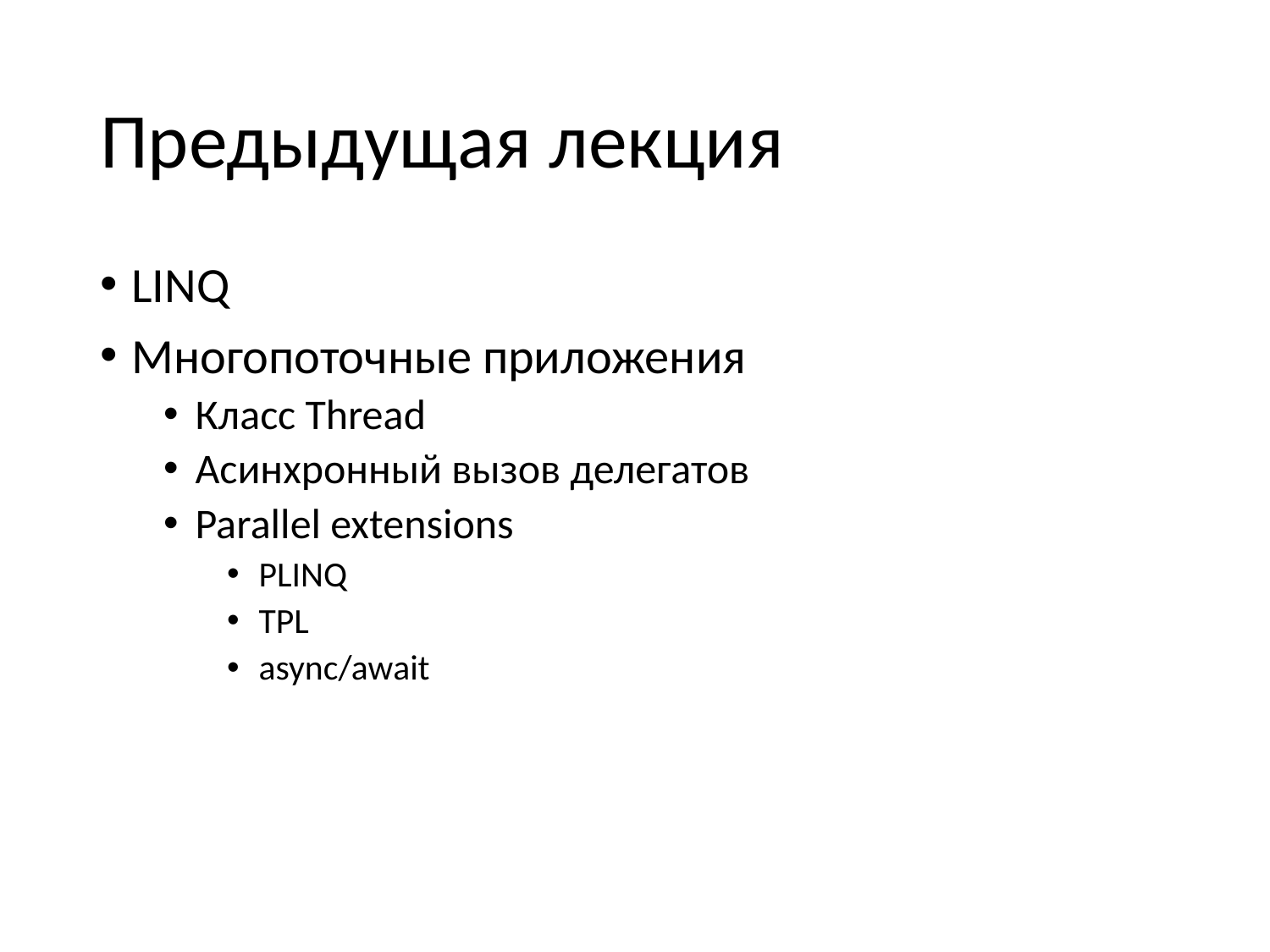

# Предыдущая лекция
LINQ
Многопоточные приложения
Класс Thread
Асинхронный вызов делегатов
Parallel extensions
PLINQ
TPL
async/await